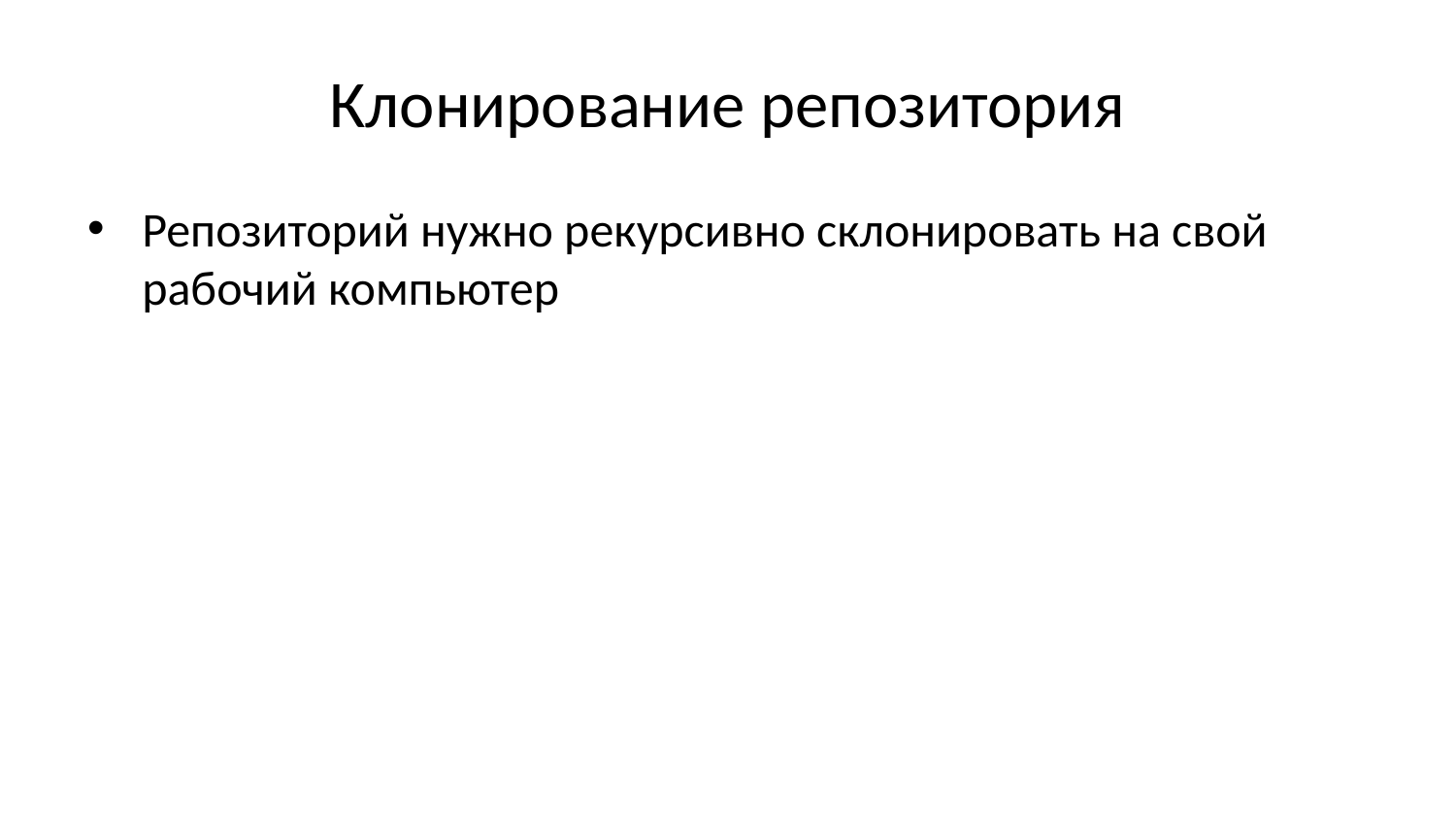

# Клонирование репозитория
Репозиторий нужно рекурсивно склонировать на свой рабочий компьютер